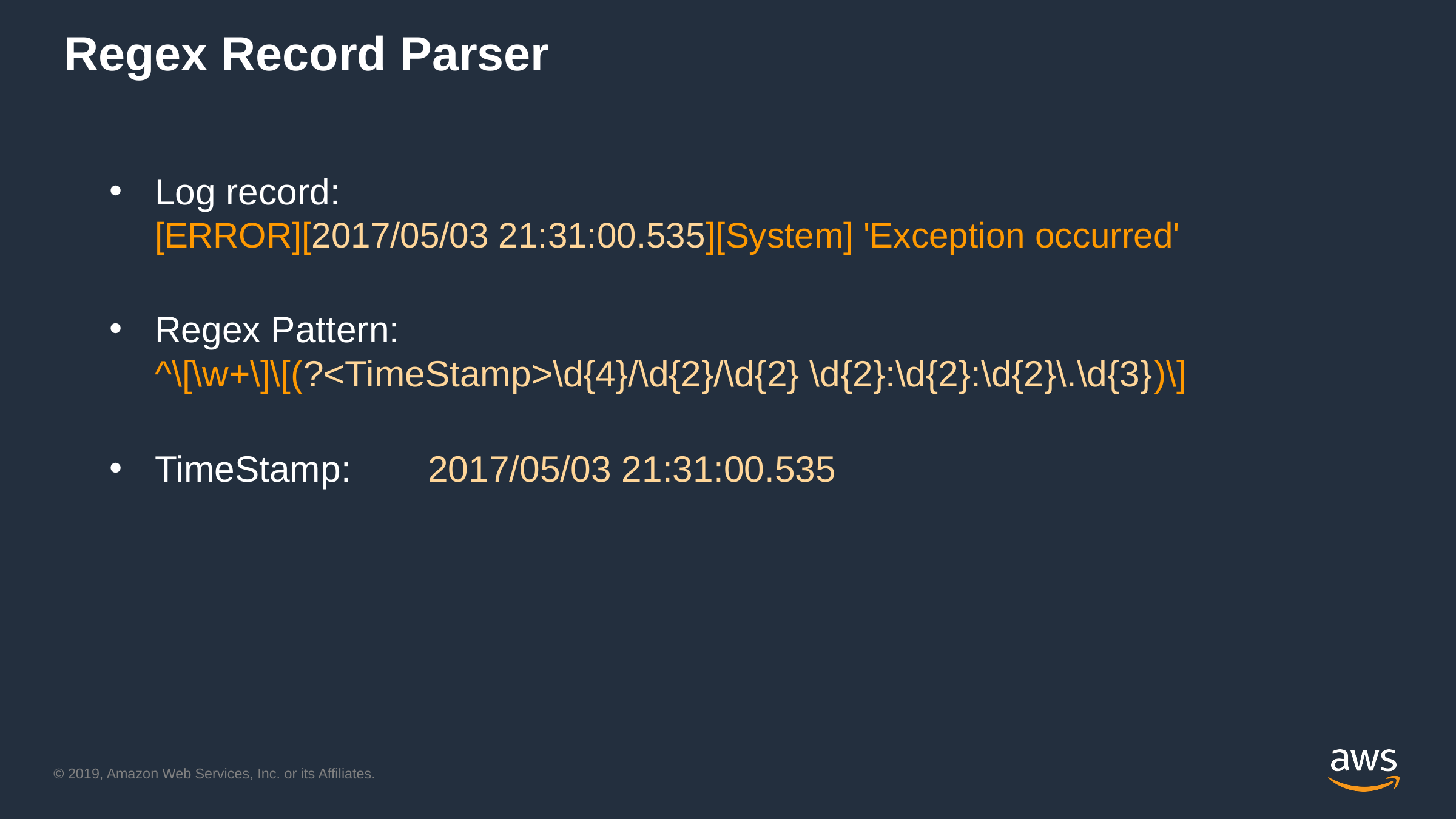

# Regex Record Parser
Log record:
[ERROR][2017/05/03 21:31:00.535][System] 'Exception occurred'
Regex Pattern:
^\[\w+\]\[(?<TimeStamp>\d{4}/\d{2}/\d{2} \d{2}:\d{2}:\d{2}\.\d{3})\]
TimeStamp: 	2017/05/03 21:31:00.535